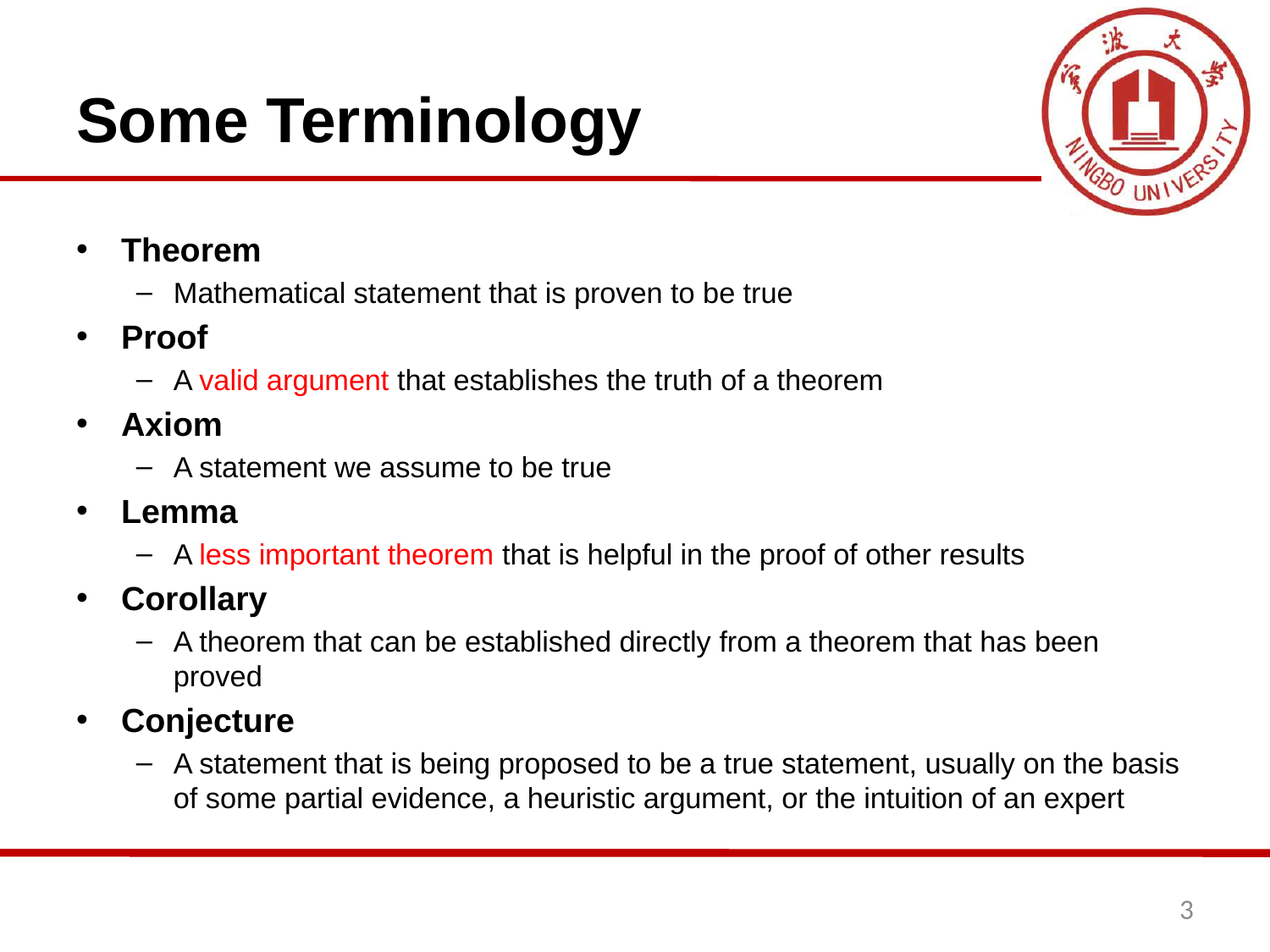

# Some Terminology
Theorem
Mathematical statement that is proven to be true
Proof
A valid argument that establishes the truth of a theorem
Axiom
A statement we assume to be true
Lemma
A less important theorem that is helpful in the proof of other results
Corollary
A theorem that can be established directly from a theorem that has been proved
Conjecture
A statement that is being proposed to be a true statement, usually on the basis of some partial evidence, a heuristic argument, or the intuition of an expert
3